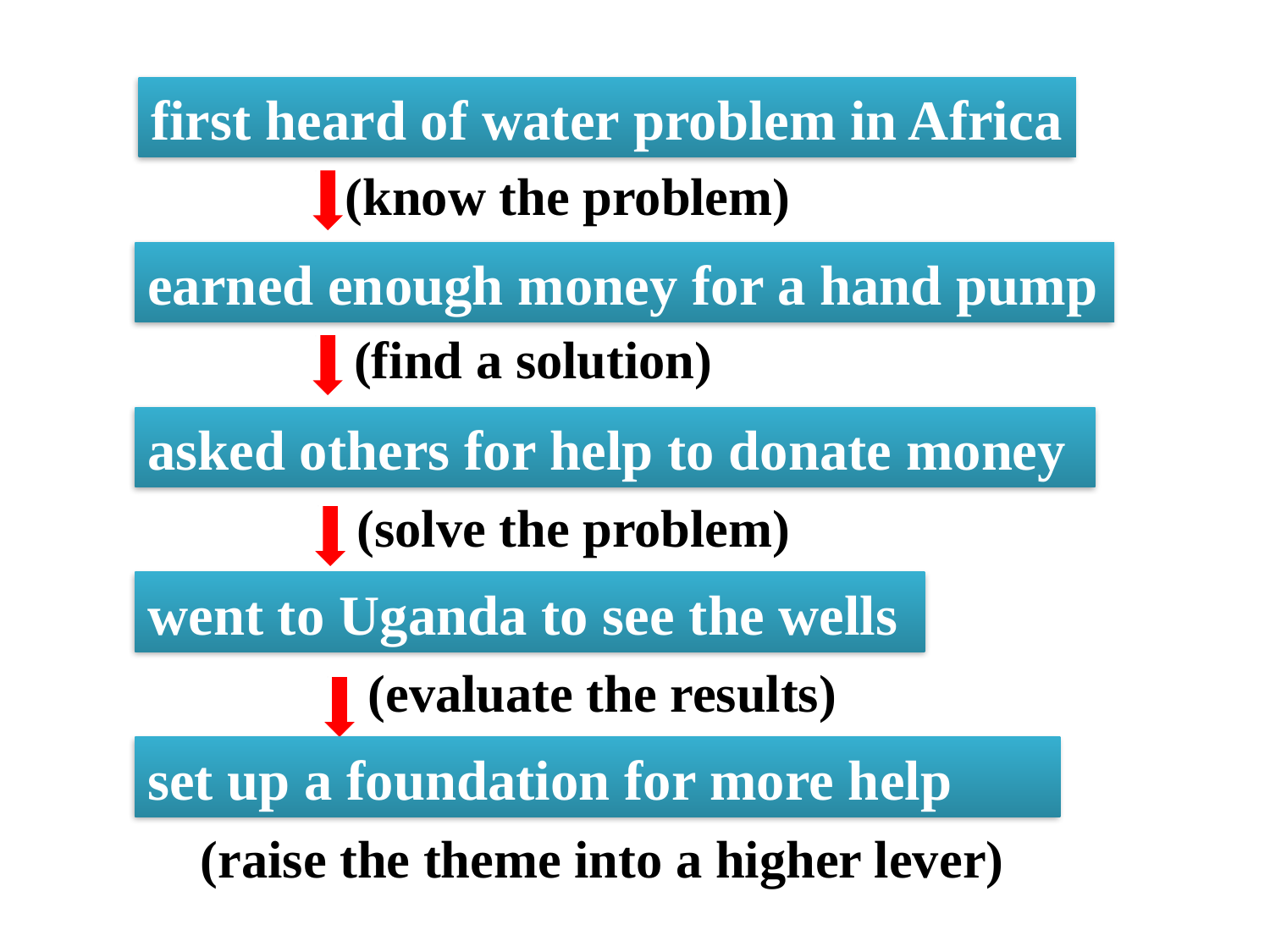

first heard of water problem in Africa
(know the problem)

earned enough money for a hand pump
(find a solution)

asked others for help to donate money
(solve the problem)

went to Uganda to see the wells
(evaluate the results)

set up a foundation for more help
(raise the theme into a higher lever)